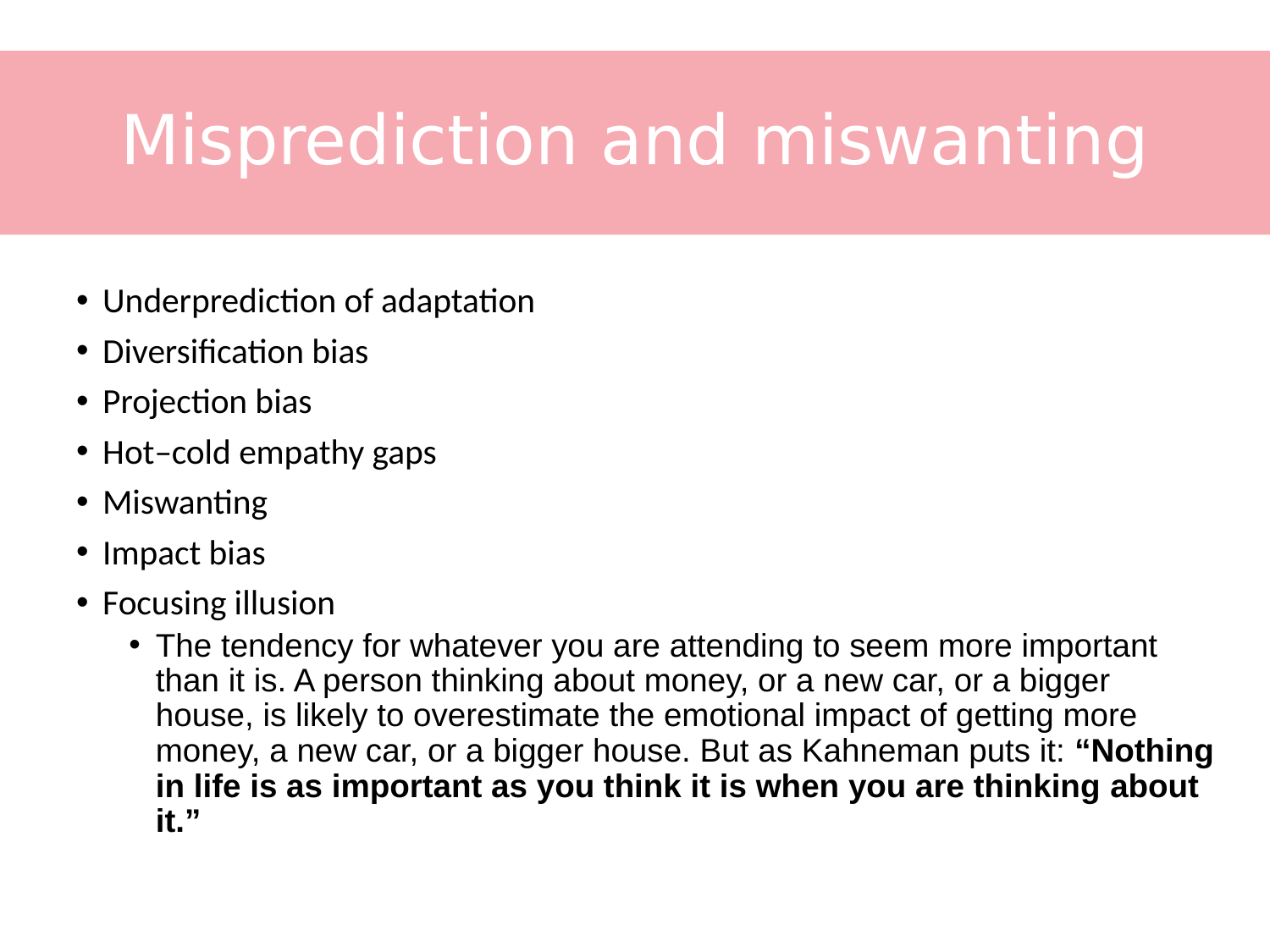

# Misprediction and miswanting

Underprediction of adaptation
Diversification bias
Projection bias
Hot–cold empathy gaps
Miswanting
Impact bias
Focusing illusion
The tendency for whatever you are attending to seem more important than it is. A person thinking about money, or a new car, or a bigger house, is likely to overestimate the emotional impact of getting more money, a new car, or a bigger house. But as Kahneman puts it: “Nothing in life is as important as you think it is when you are thinking about it.”